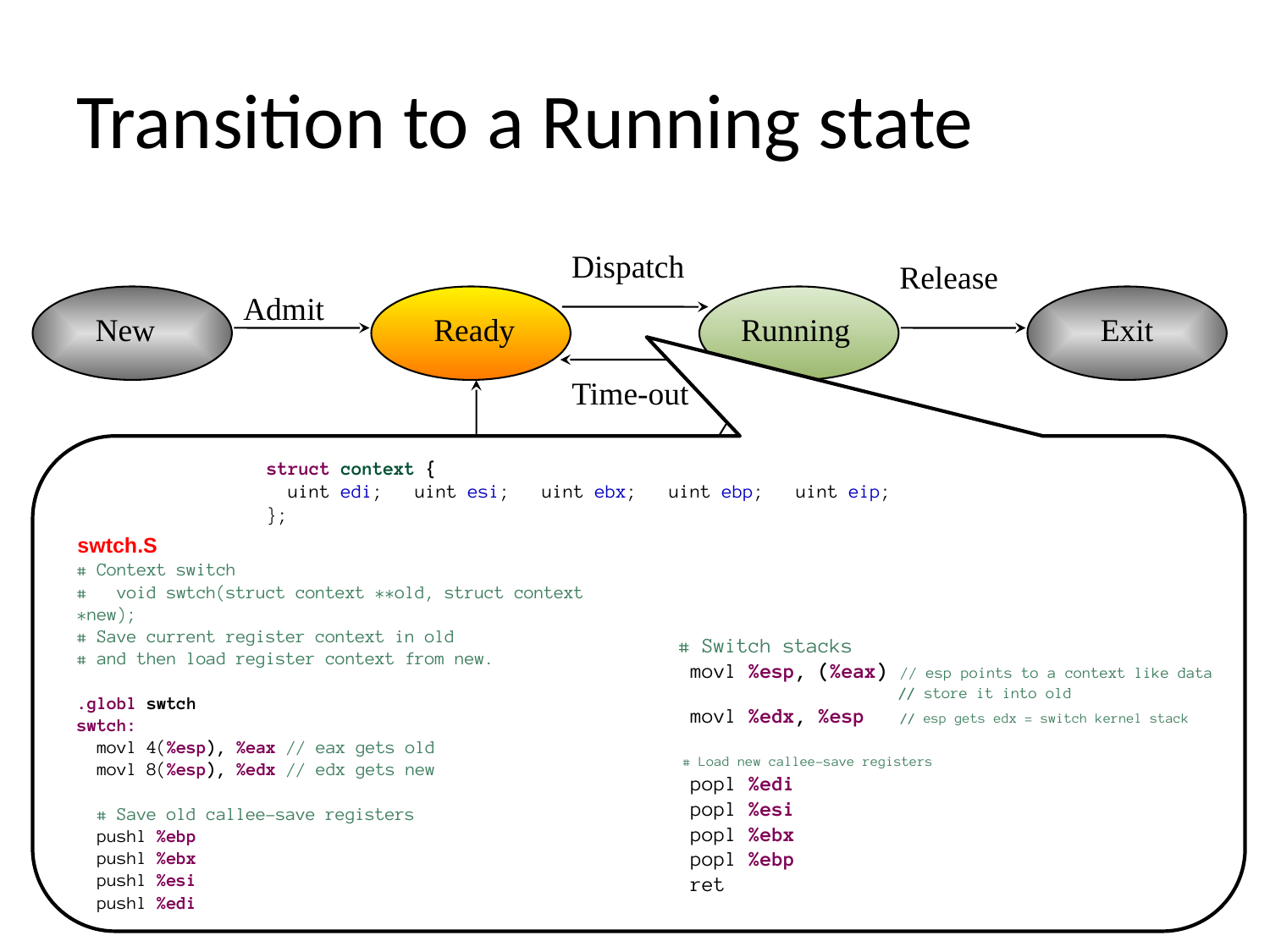

# Transition to a Running state
Dispatch
Release
Admit

New
Ready
Running
Exit

Time-out

Event
Wait
Event
Occurs

Blocked

swtch.S
# Context switch
#   void swtch(struct context **old, struct context *new);
# Save current register context in old
# and then load register context from new.

.globl swtch
swtch:
  movl 4(%esp), %eax // eax gets old
  movl 8(%esp), %edx // edx gets new

  # Save old callee-save registers
  pushl %ebp
  pushl %ebx
  pushl %esi
  pushl %edi

 # Switch stacks
  movl %esp, (%eax) // esp points to a context like data
	            // store it into old
  movl %edx, %esp   // esp gets edx = switch kernel stack

  # Load new callee-save registers
  popl %edi
  popl %esi
  popl %ebx
  popl %ebp
  ret
struct context {
  uint edi;   uint esi;   uint ebx;   uint ebp;   uint eip;
};
19